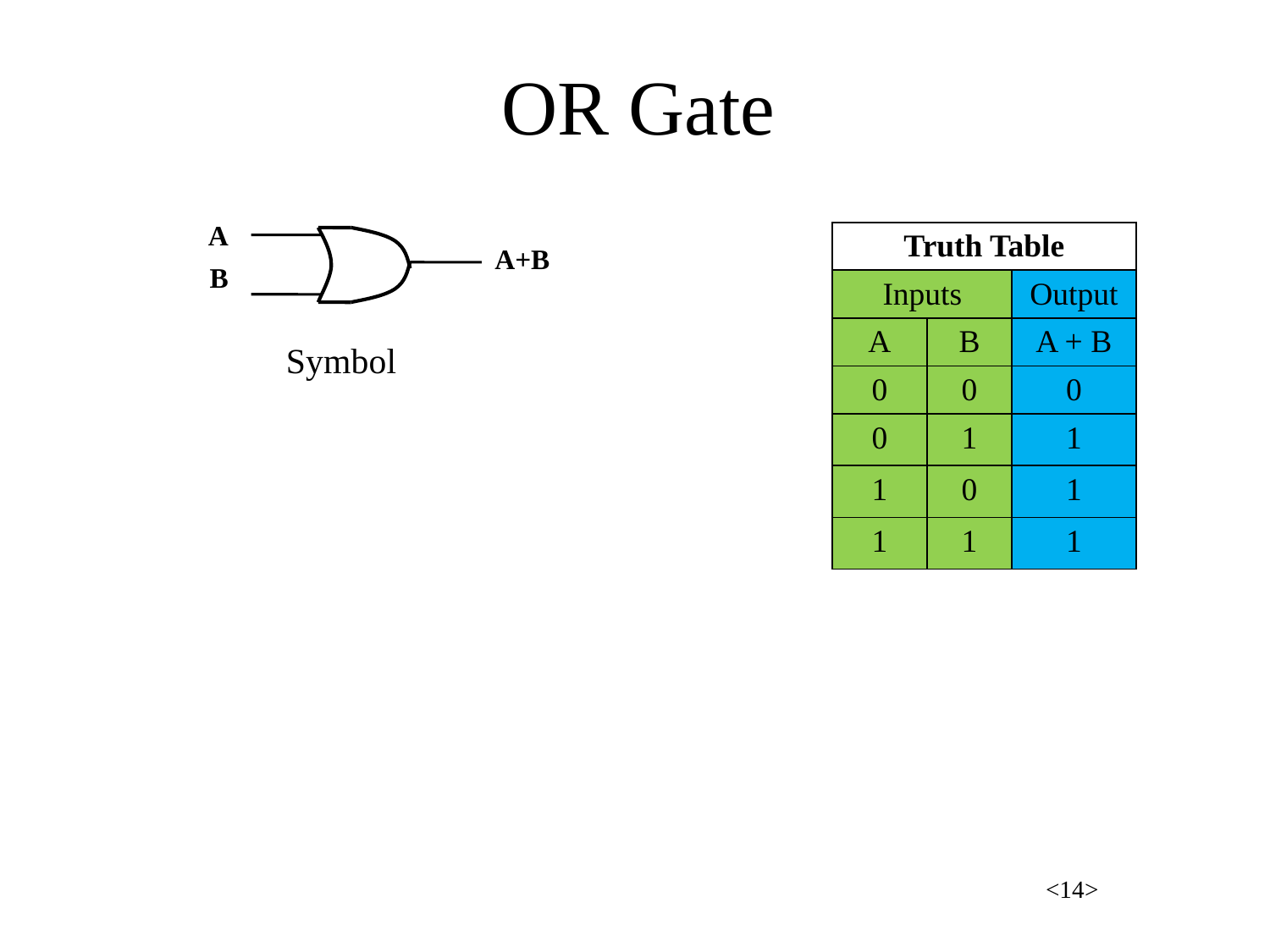

OR Gate
A
B

A+B

| Truth Table |  |  |
| --- | --- | --- |
| Inputs |  | Output |
| A | B | A + B |
| 0 | 0 | 0 |
| 0 | 1 | 1 |
| 1 | 0 | 1 |
| 1 | 1 | 1 |
Symbol
<14>